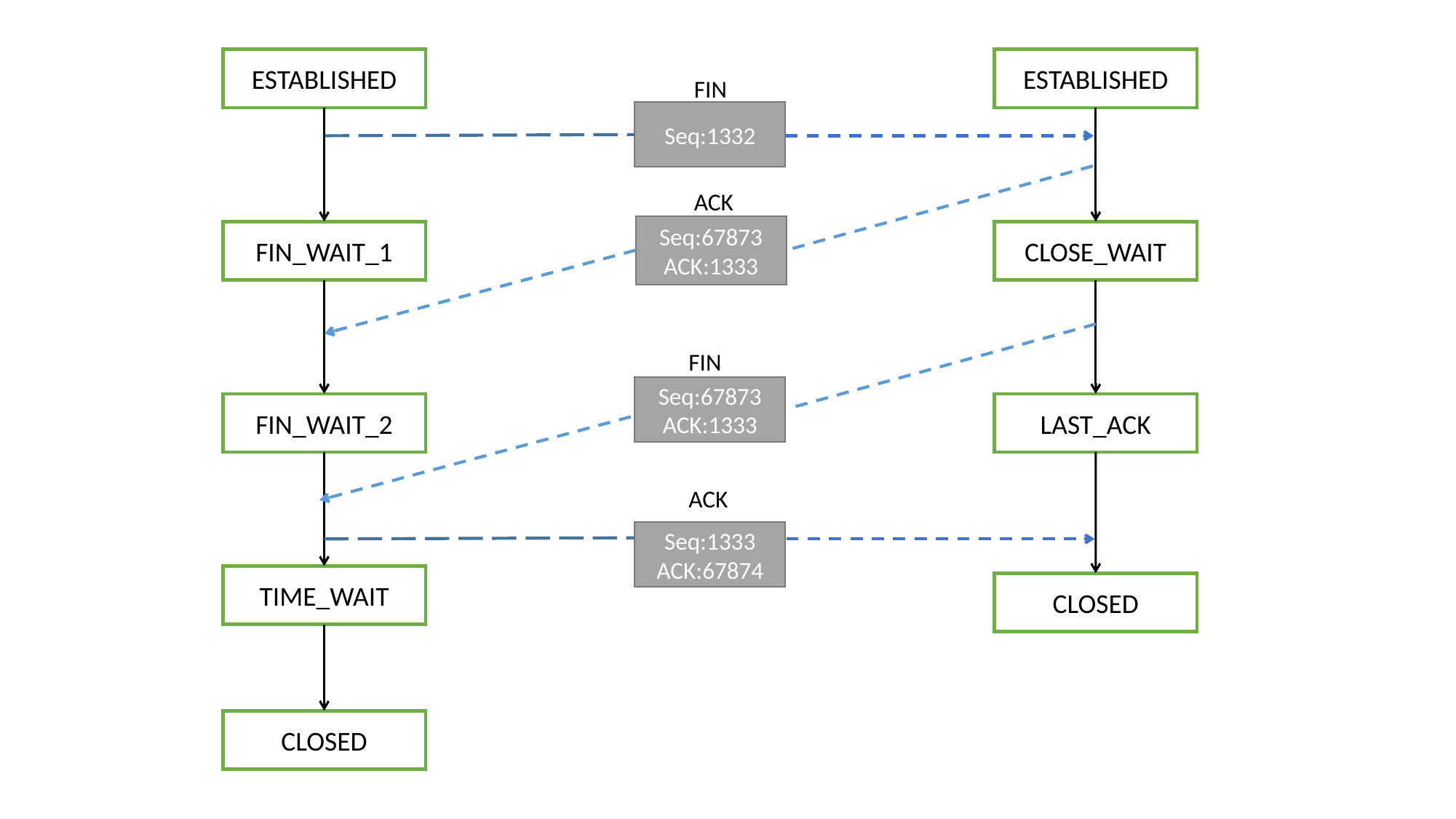

ESTABLISHED
ESTABLISHED
FIN
Seq:1332
ACK
Seq:67873
ACK:1333
FIN_WAIT_1
CLOSE_WAIT
FIN
Seq:67873
ACK:1333
FIN_WAIT_2
LAST_ACK
ACK
Seq:1333
ACK:67874
TIME_WAIT
CLOSED
CLOSED